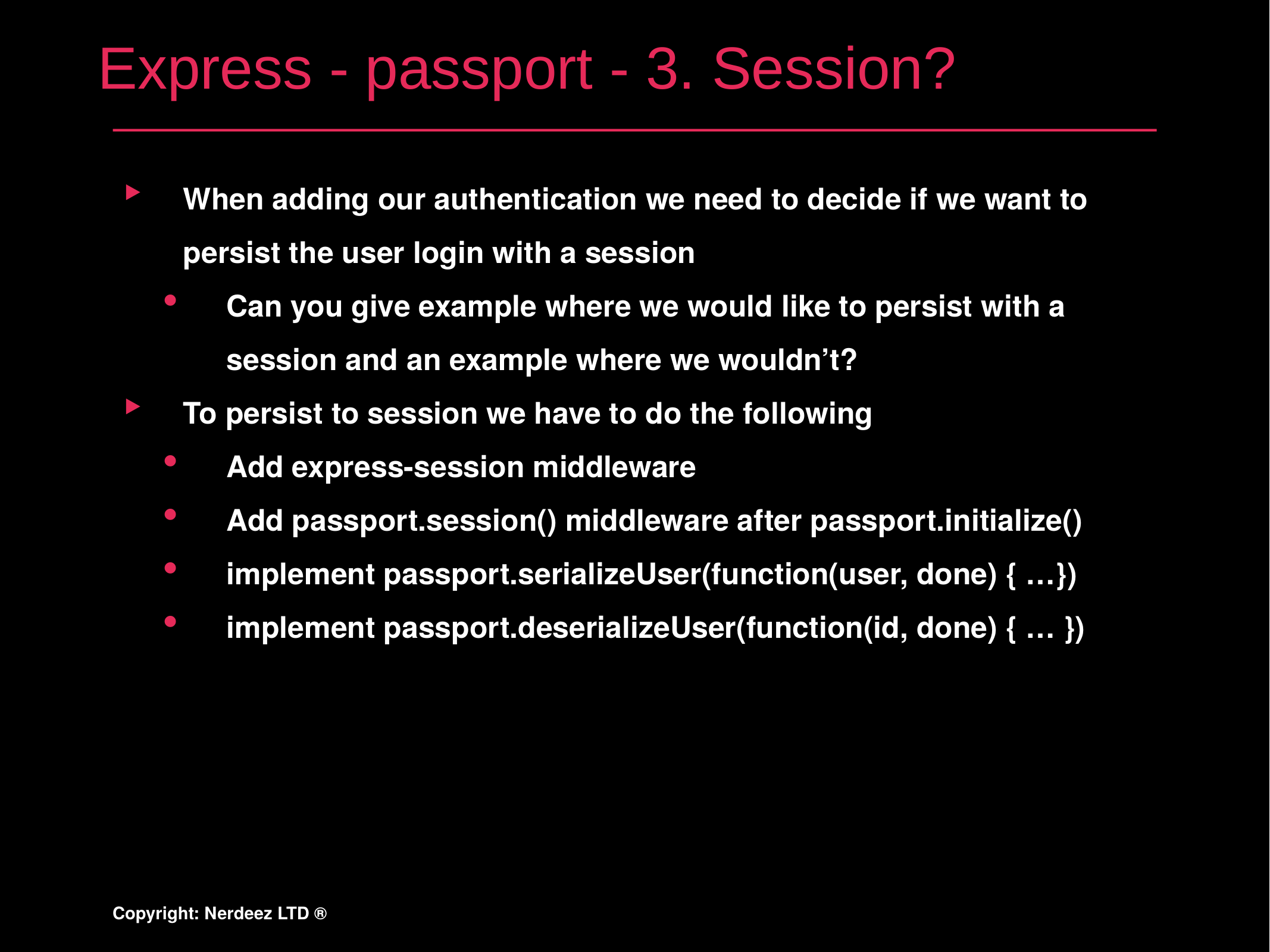

# Express - passport - 3. Session?

When adding our authentication we need to decide if we want to persist the user login with a session
Can you give example where we would like to persist with a session and an example where we wouldn’t?
To persist to session we have to do the following
Add express-session middleware
Add passport.session() middleware after passport.initialize()
implement passport.serializeUser(function(user, done) { …})
implement passport.deserializeUser(function(id, done) { … })

Copyright: Nerdeez LTD ®